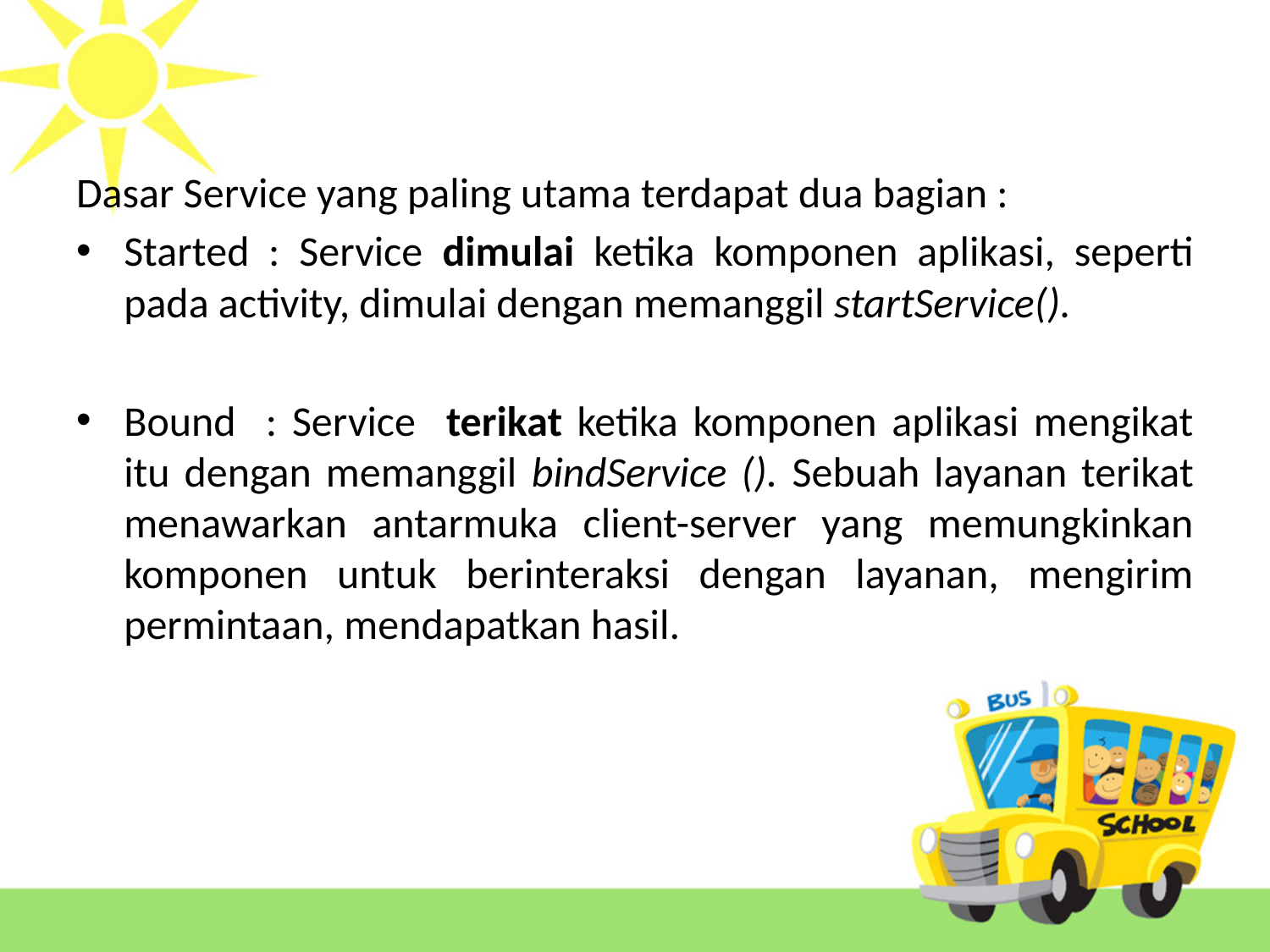

Dasar Service yang paling utama terdapat dua bagian :
Started : Service dimulai ketika komponen aplikasi, seperti pada activity, dimulai dengan memanggil startService().

Bound  : Service  terikat ketika komponen aplikasi mengikat itu dengan memanggil bindService (). Sebuah layanan terikat menawarkan antarmuka client-server yang memungkinkan komponen untuk berinteraksi dengan layanan, mengirim permintaan, mendapatkan hasil.